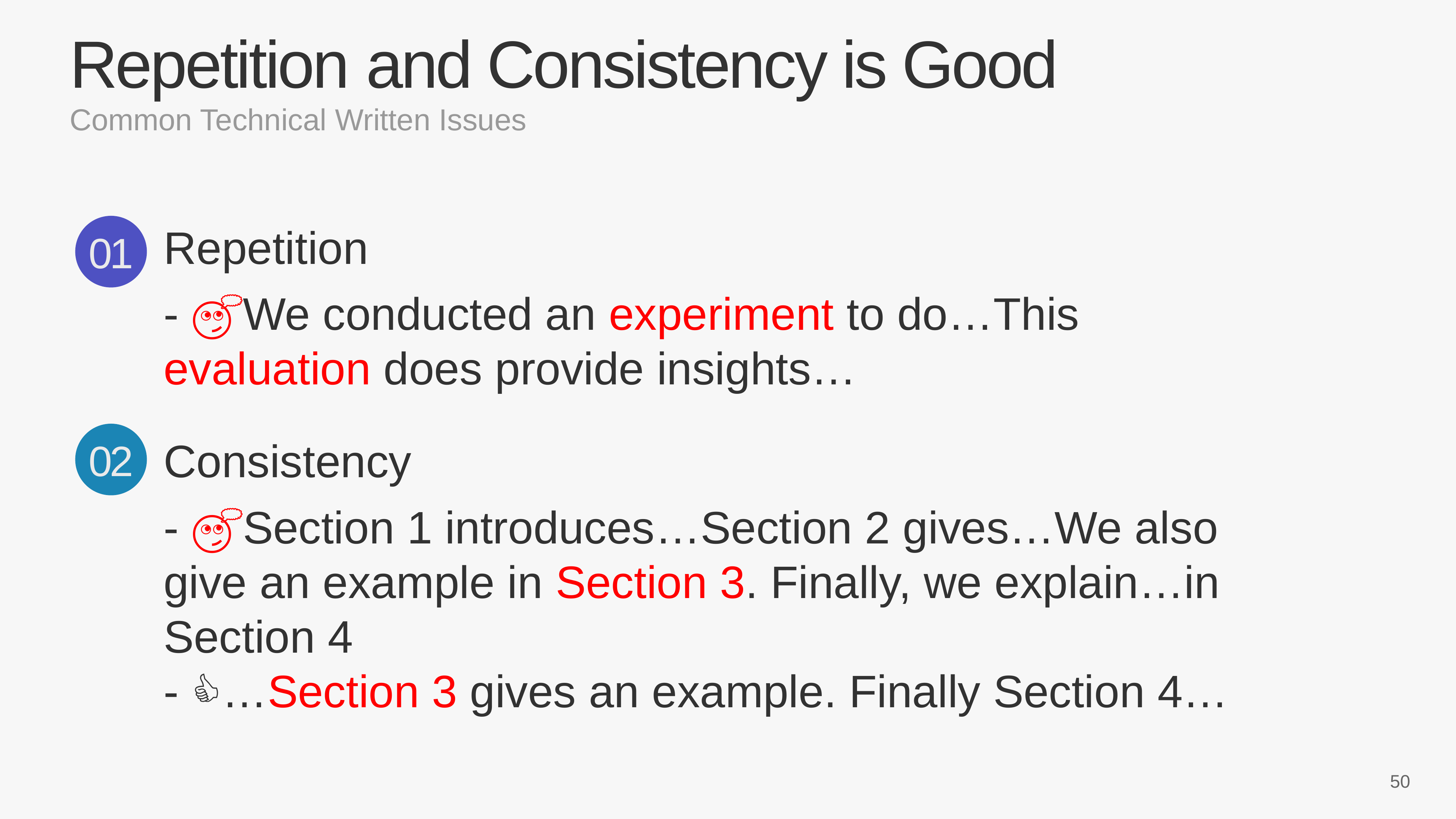

Repetition and Consistency is Good
Common Technical Written Issues
Repetition
01
- 🤔We conducted an experiment to do…This evaluation does provide insights…
02
Consistency
- 🤔Section 1 introduces…Section 2 gives…We also give an example in Section 3. Finally, we explain…in Section 4
- 👍…Section 3 gives an example. Finally Section 4…
50